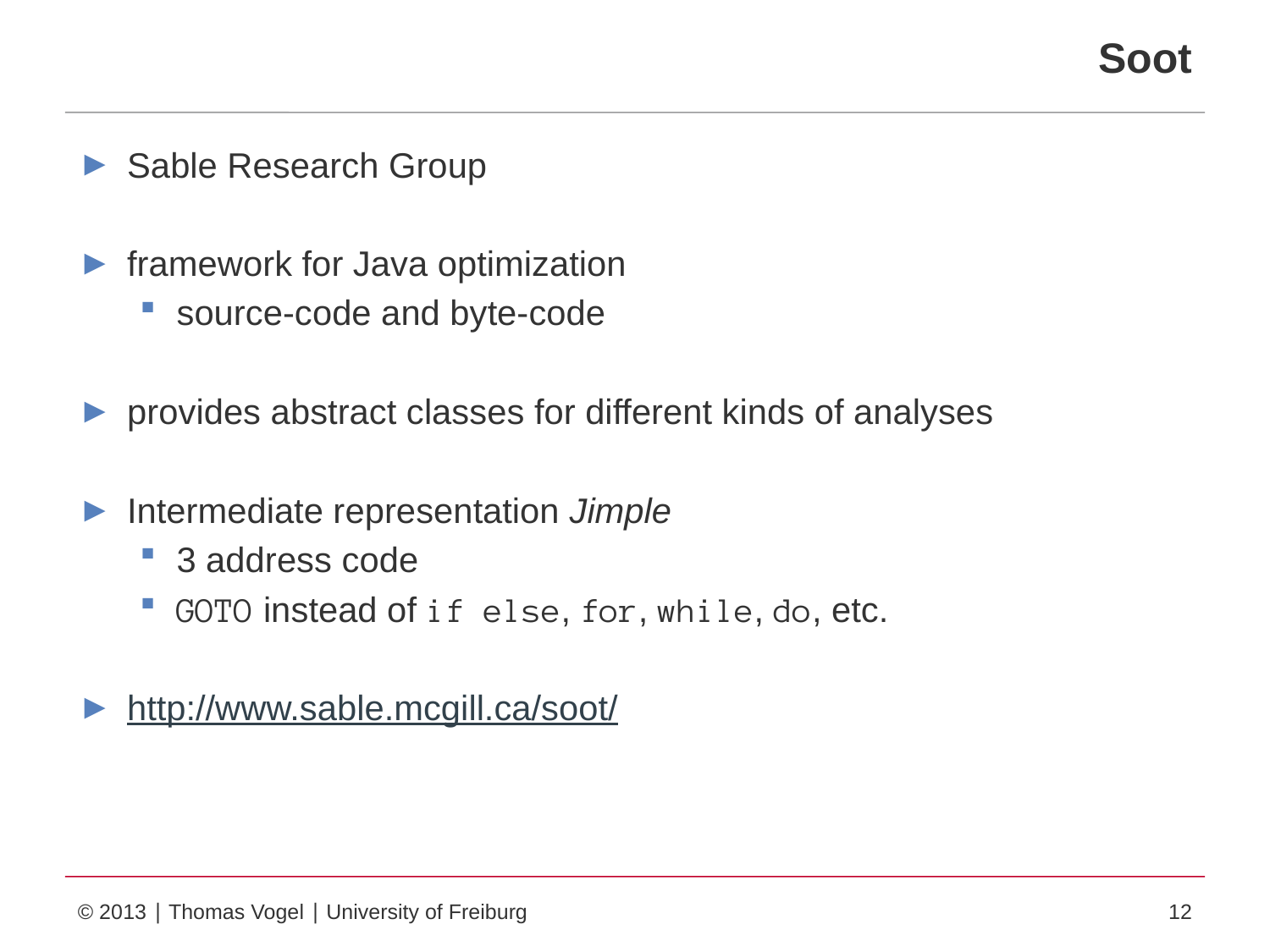

# Soot
Sable Research Group

framework for Java optimization
source-code and byte-code

provides abstract classes for different kinds of analyses

Intermediate representation Jimple
3 address code
GOTO instead of if else, for, while, do, etc.

http://www.sable.mcgill.ca/soot/